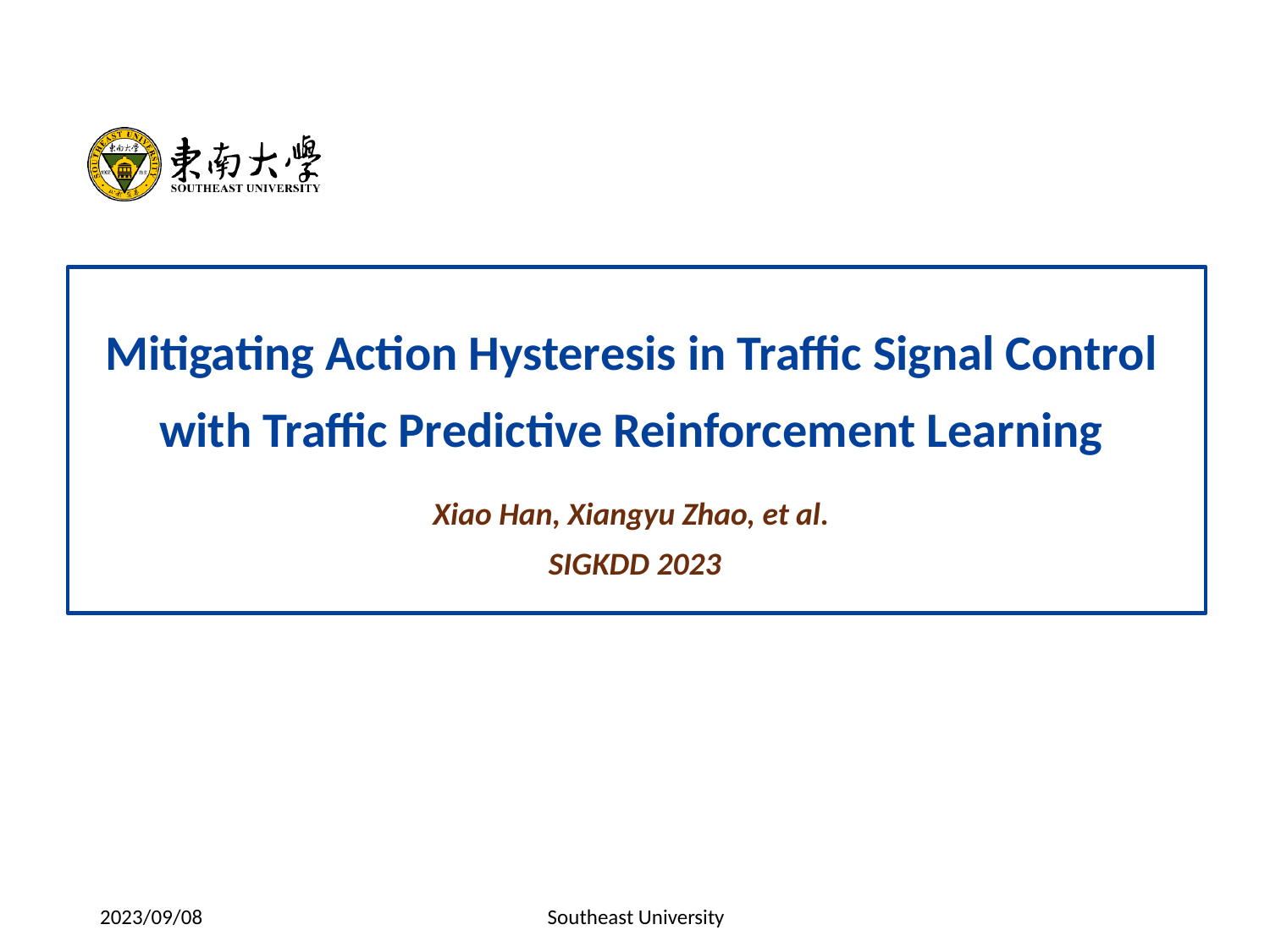

Mitigating Action Hysteresis in Traffic Signal Control with Traffic Predictive Reinforcement Learning
Xiao Han, Xiangyu Zhao, et al.
SIGKDD 2023